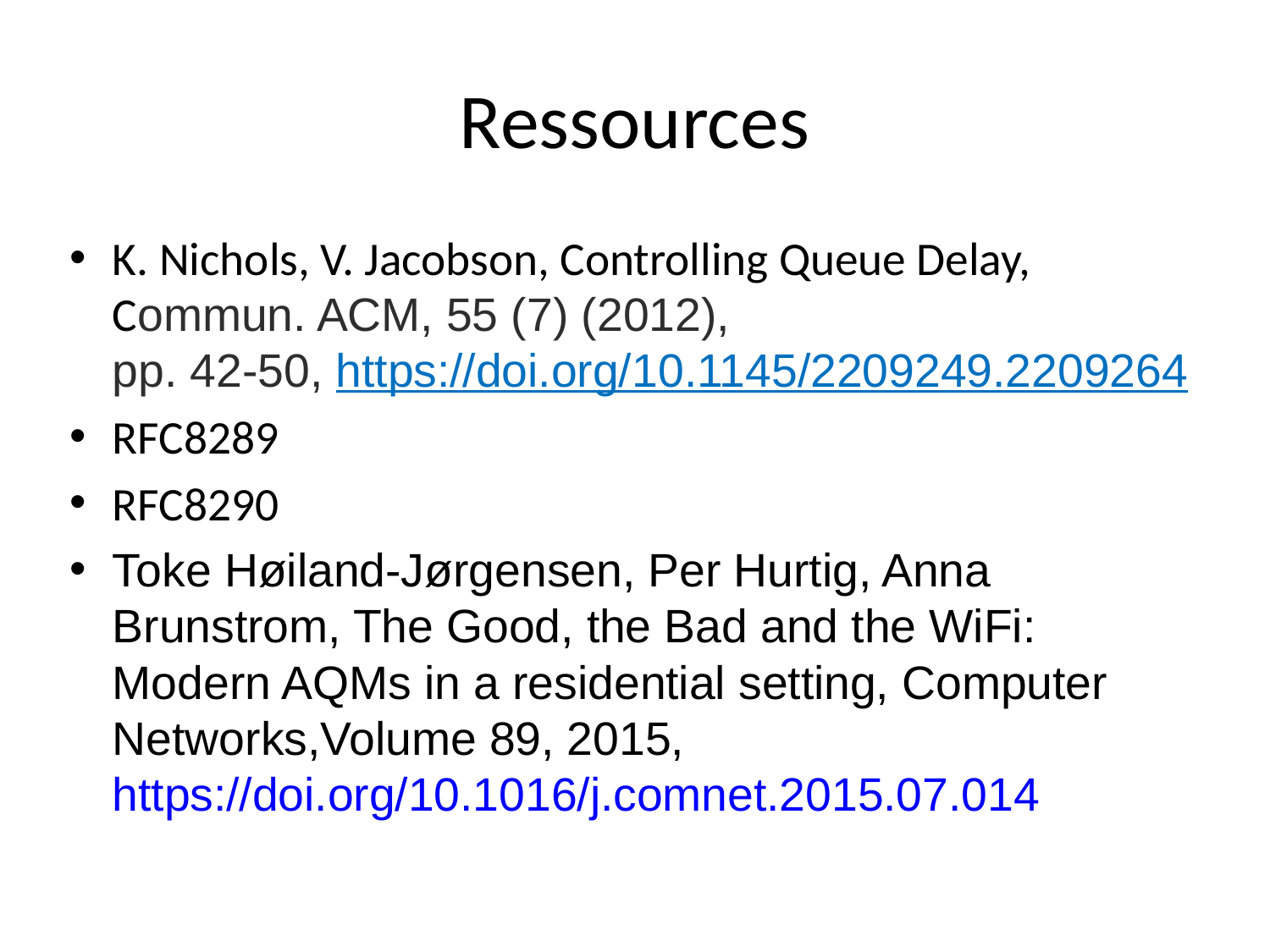

# Ressources
K. Nichols, V. Jacobson, Controlling Queue Delay, Commun. ACM, 55 (7) (2012), pp. 42-50, https://doi.org/10.1145/2209249.2209264
RFC8289
RFC8290
Toke Høiland-Jørgensen, Per Hurtig, Anna Brunstrom, The Good, the Bad and the WiFi: Modern AQMs in a residential setting, Computer Networks,Volume 89, 2015, https://doi.org/10.1016/j.comnet.2015.07.014